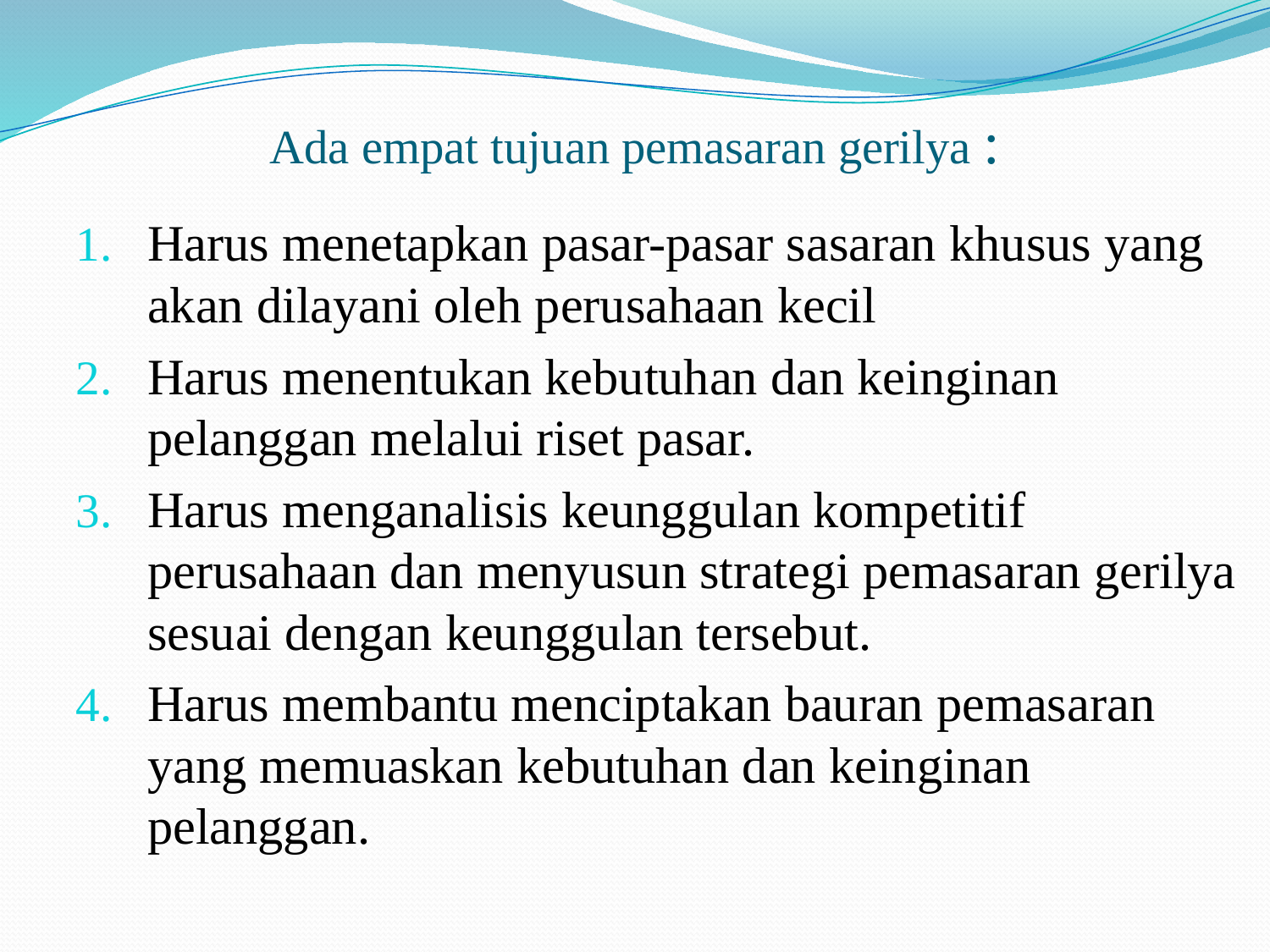

# Ada empat tujuan pemasaran gerilya :
Harus menetapkan pasar-pasar sasaran khusus yang akan dilayani oleh perusahaan kecil
Harus menentukan kebutuhan dan keinginan pelanggan melalui riset pasar.
Harus menganalisis keunggulan kompetitif perusahaan dan menyusun strategi pemasaran gerilya sesuai dengan keunggulan tersebut.
Harus membantu menciptakan bauran pemasaran yang memuaskan kebutuhan dan keinginan pelanggan.